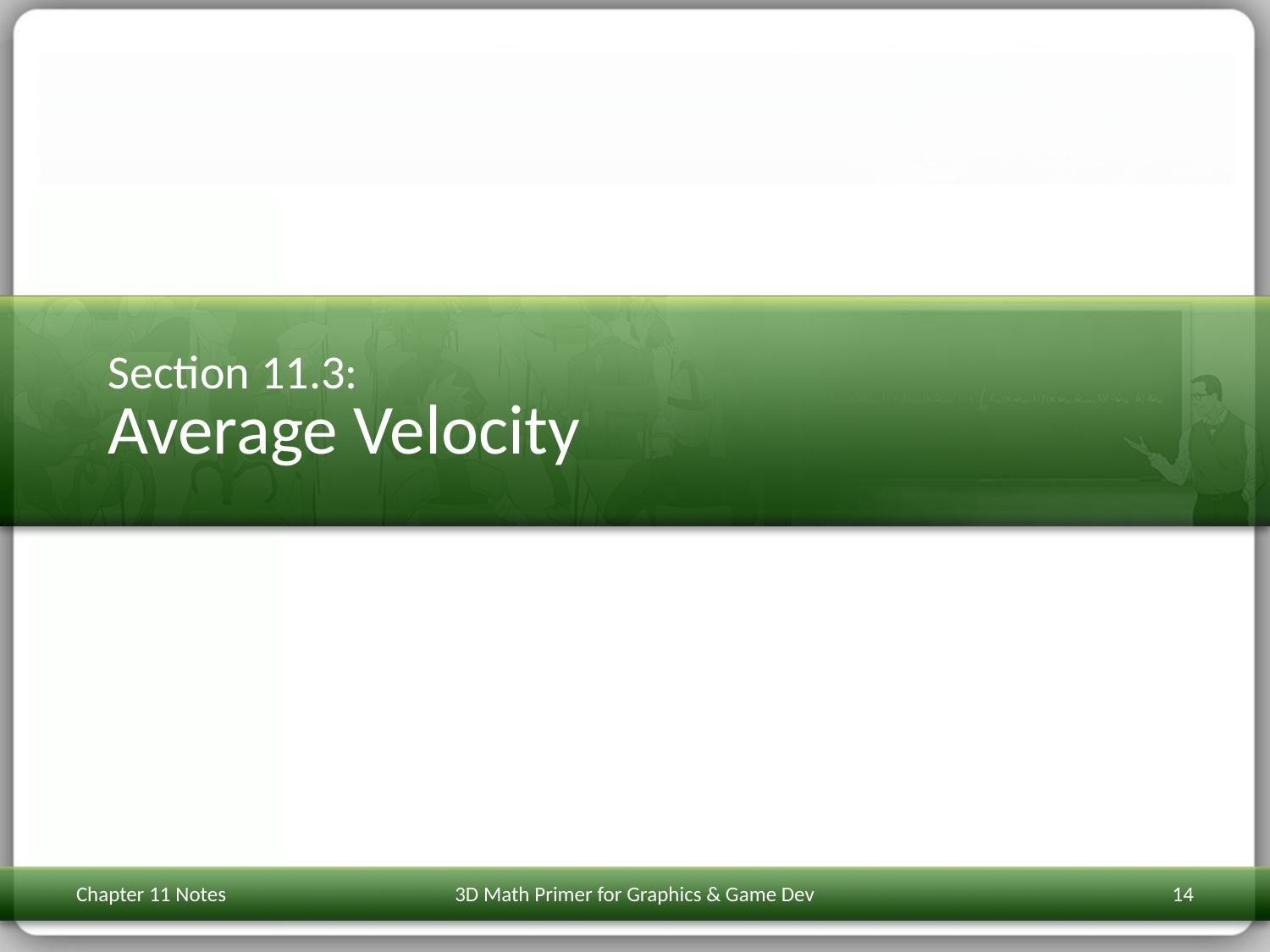

# Section 11.3: Average Velocity
Chapter 11 Notes
3D Math Primer for Graphics & Game Dev
14